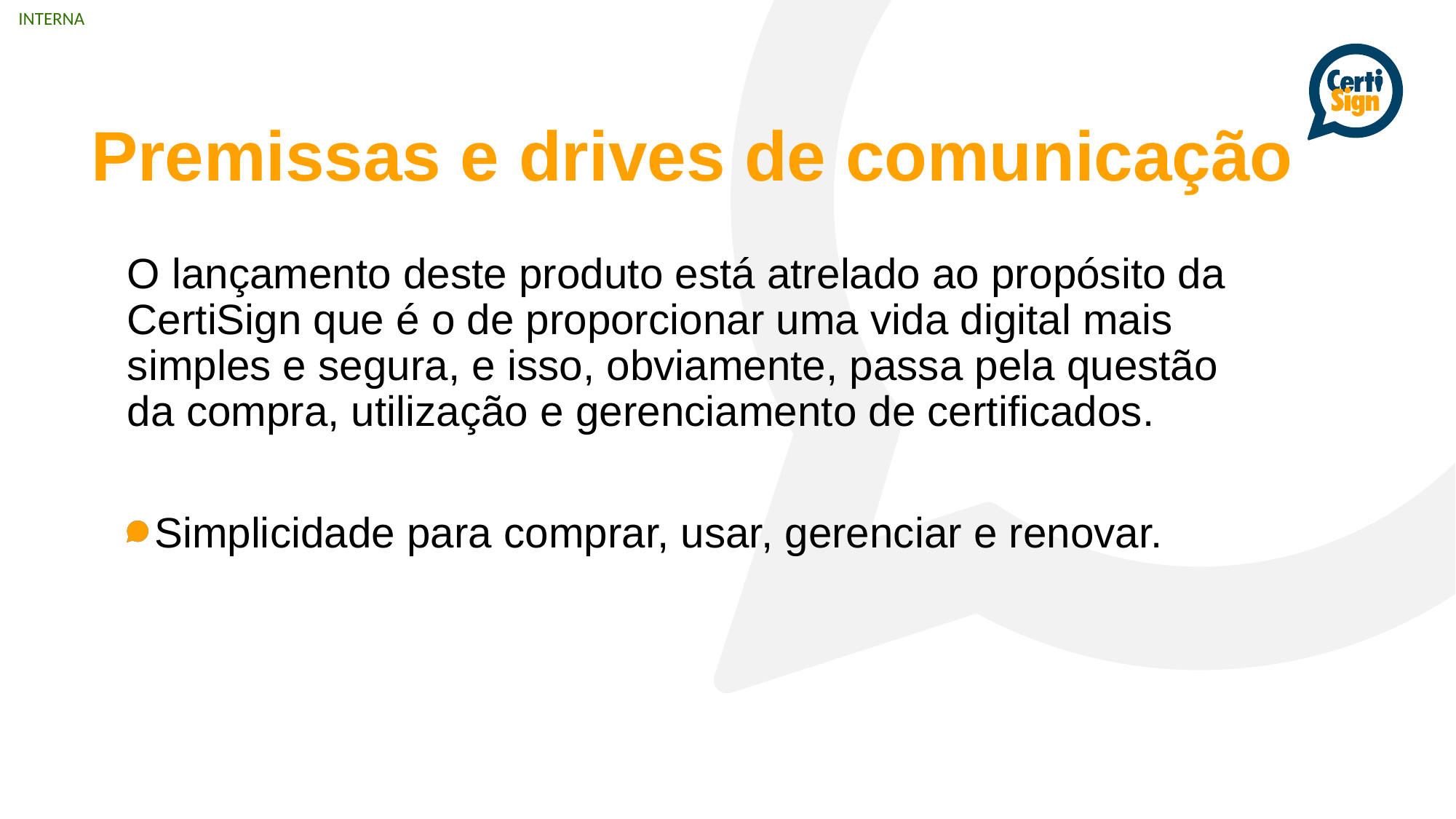

Premissas e drives de comunicação
O lançamento deste produto está atrelado ao propósito da CertiSign que é o de proporcionar uma vida digital mais simples e segura, e isso, obviamente, passa pela questão da compra, utilização e gerenciamento de certificados.

Simplicidade para comprar, usar, gerenciar e renovar.